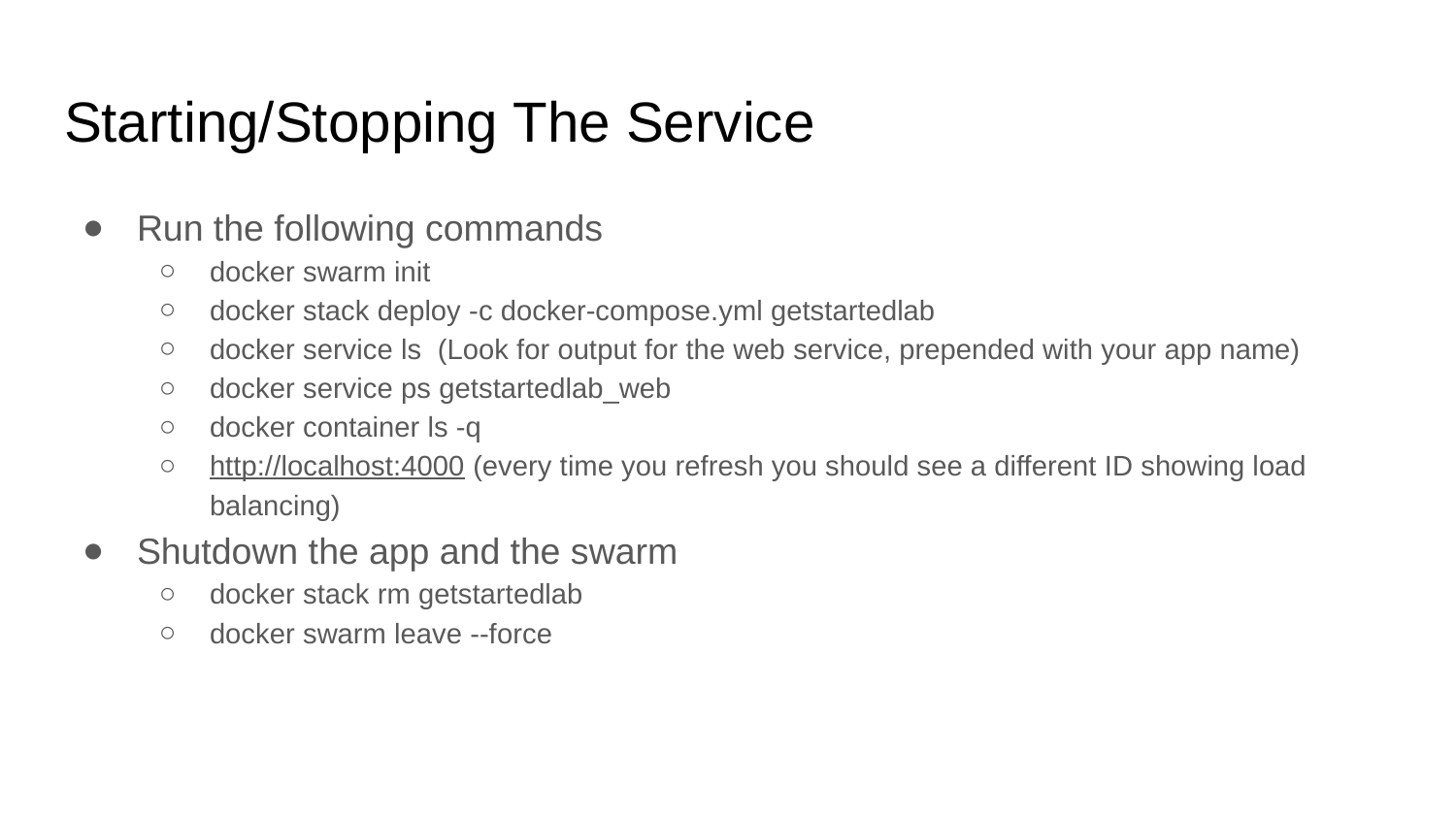

# Starting/Stopping The Service
Run the following commands
docker swarm init
docker stack deploy -c docker-compose.yml getstartedlab
docker service ls  (Look for output for the web service, prepended with your app name)
docker service ps getstartedlab_web
docker container ls -q
http://localhost:4000 (every time you refresh you should see a different ID showing load balancing)
Shutdown the app and the swarm
docker stack rm getstartedlab
docker swarm leave --force